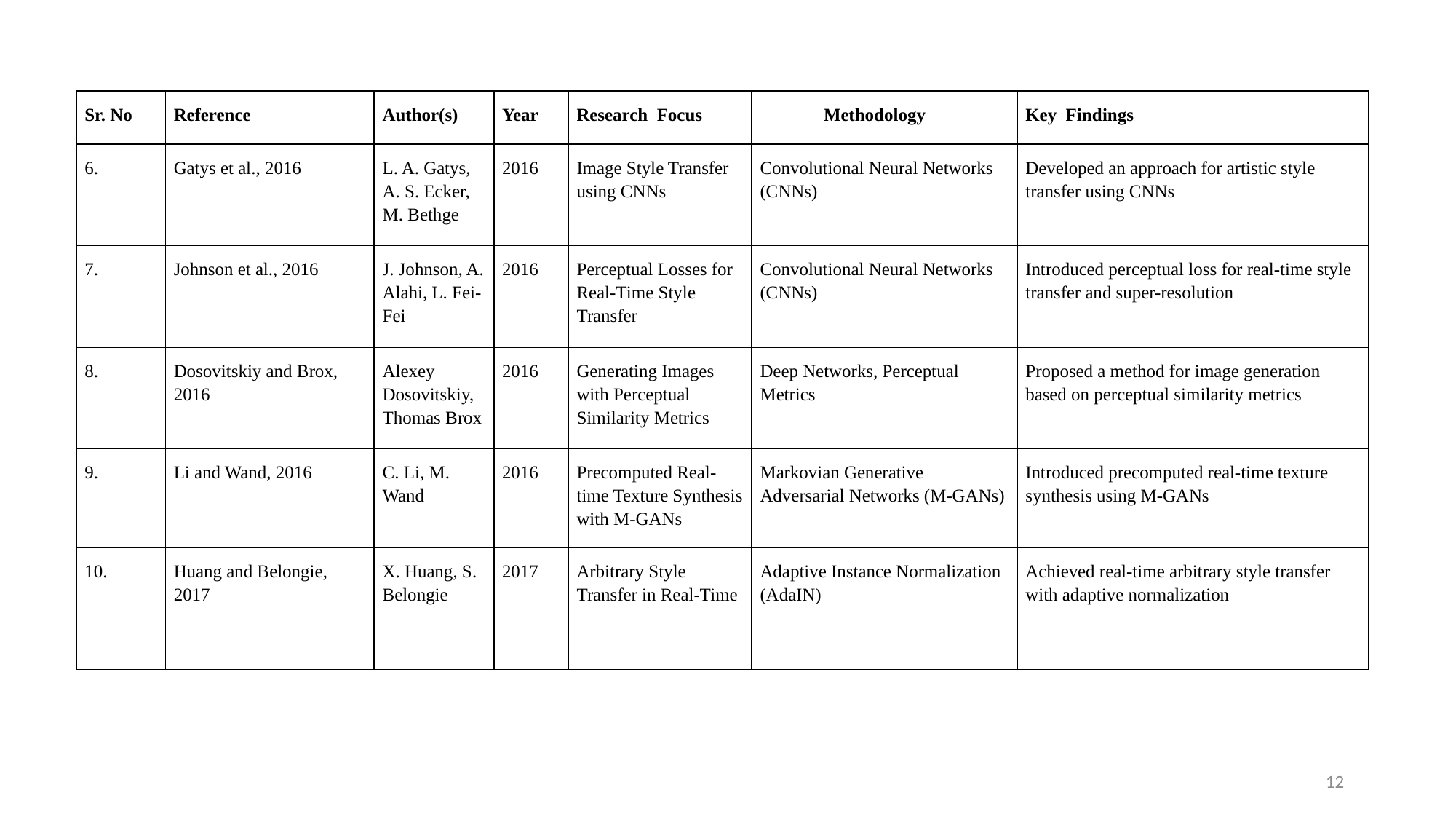

| Sr. No | Reference | Author(s) | Year | Research Focus | Methodology | Key Findings |
| --- | --- | --- | --- | --- | --- | --- |
| 6. | Gatys et al., 2016 | L. A. Gatys, A. S. Ecker, M. Bethge | 2016 | Image Style Transfer using CNNs | Convolutional Neural Networks (CNNs) | Developed an approach for artistic style transfer using CNNs |
| 7. | Johnson et al., 2016 | J. Johnson, A. Alahi, L. Fei-Fei | 2016 | Perceptual Losses for Real-Time Style Transfer | Convolutional Neural Networks (CNNs) | Introduced perceptual loss for real-time style transfer and super-resolution |
| 8. | Dosovitskiy and Brox, 2016 | Alexey Dosovitskiy, Thomas Brox | 2016 | Generating Images with Perceptual Similarity Metrics | Deep Networks, Perceptual Metrics | Proposed a method for image generation based on perceptual similarity metrics |
| 9. | Li and Wand, 2016 | C. Li, M. Wand | 2016 | Precomputed Real-time Texture Synthesis with M-GANs | Markovian Generative Adversarial Networks (M-GANs) | Introduced precomputed real-time texture synthesis using M-GANs |
| 10. | Huang and Belongie, 2017 | X. Huang, S. Belongie | 2017 | Arbitrary Style Transfer in Real-Time | Adaptive Instance Normalization (AdaIN) | Achieved real-time arbitrary style transfer with adaptive normalization |
12